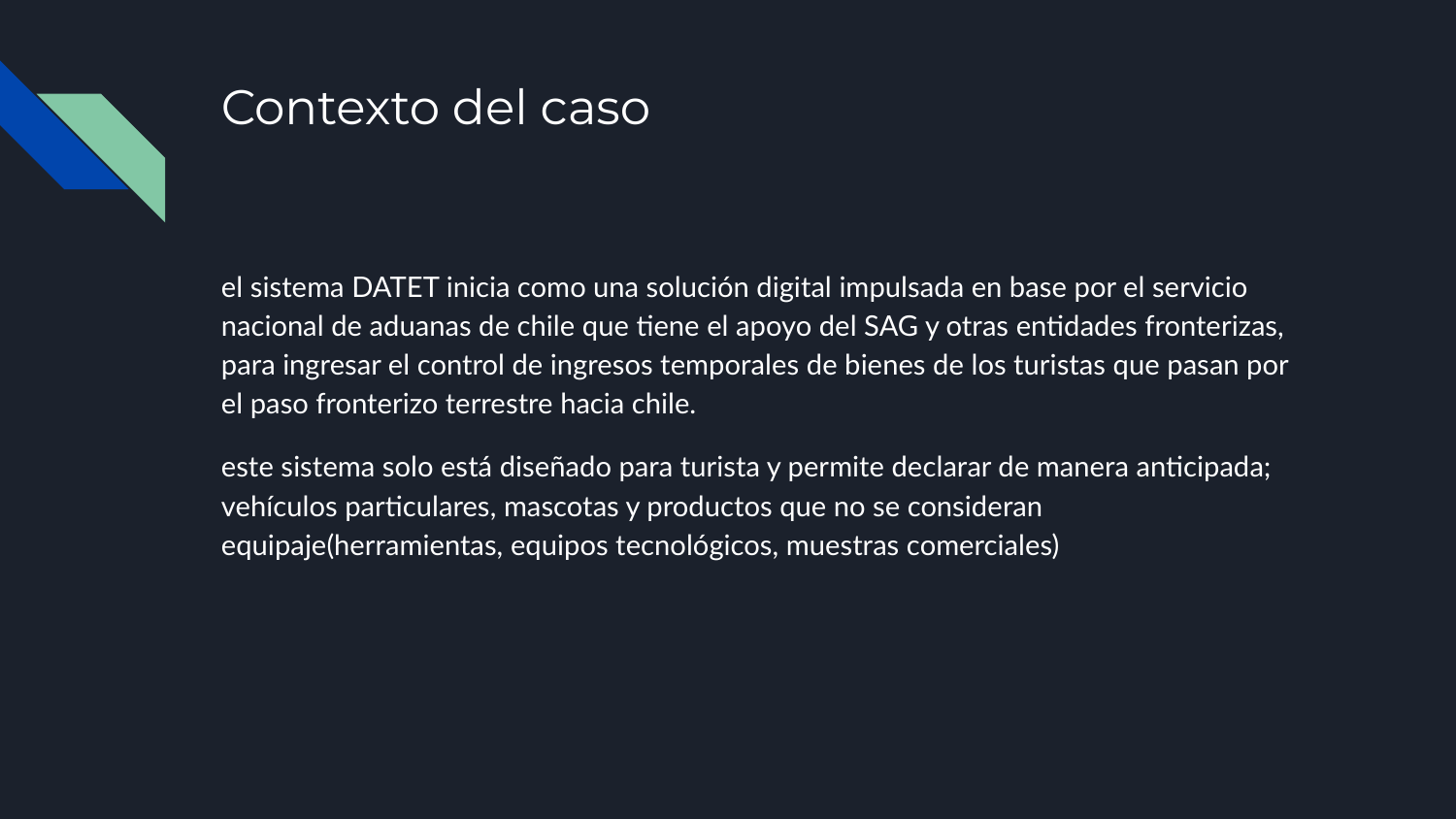

# Contexto del caso
el sistema DATET inicia como una solución digital impulsada en base por el servicio nacional de aduanas de chile que tiene el apoyo del SAG y otras entidades fronterizas, para ingresar el control de ingresos temporales de bienes de los turistas que pasan por el paso fronterizo terrestre hacia chile.
este sistema solo está diseñado para turista y permite declarar de manera anticipada; vehículos particulares, mascotas y productos que no se consideran equipaje(herramientas, equipos tecnológicos, muestras comerciales)